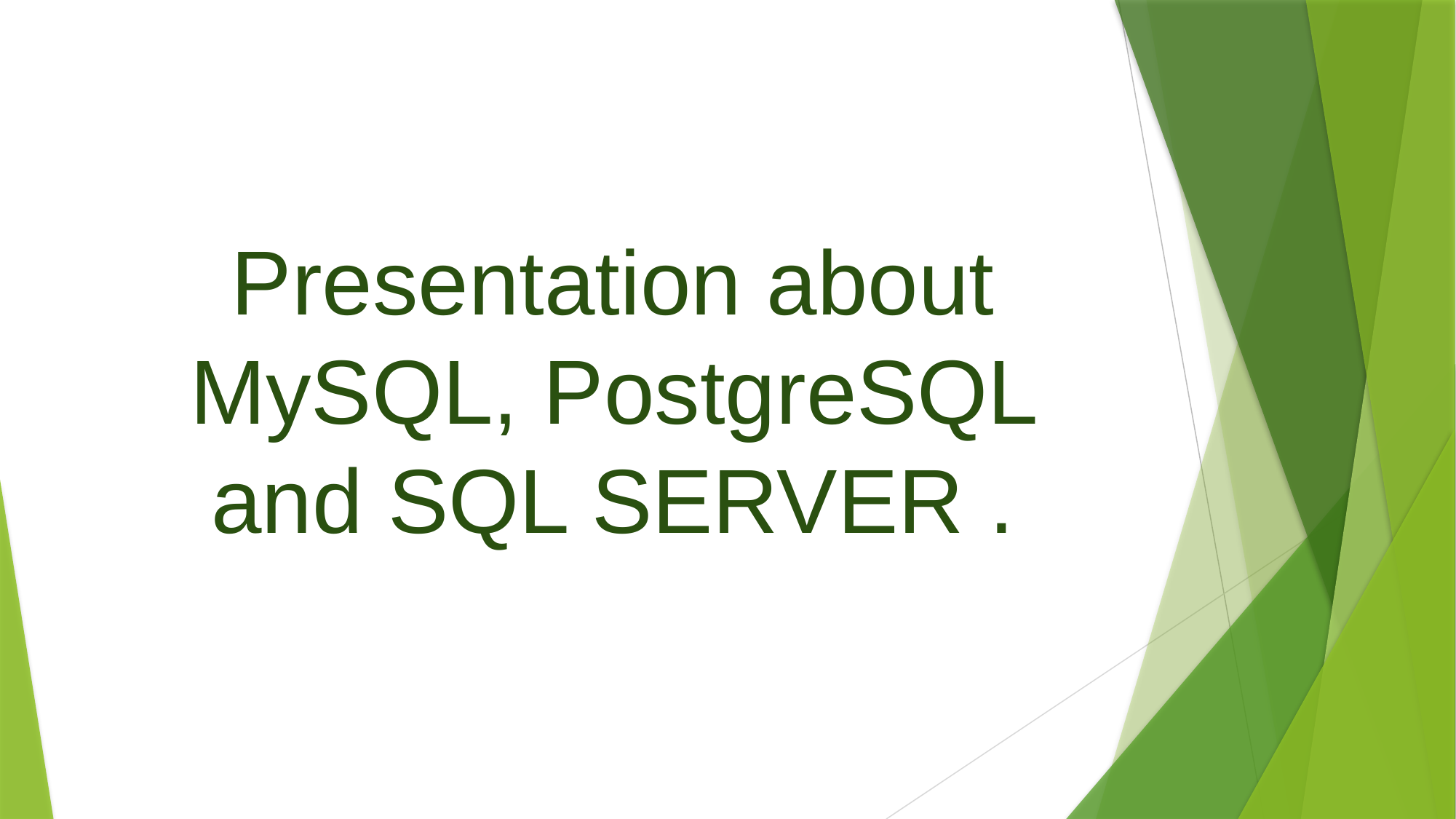

# Presentation about MySQL, PostgreSQL and SQL SERVER .